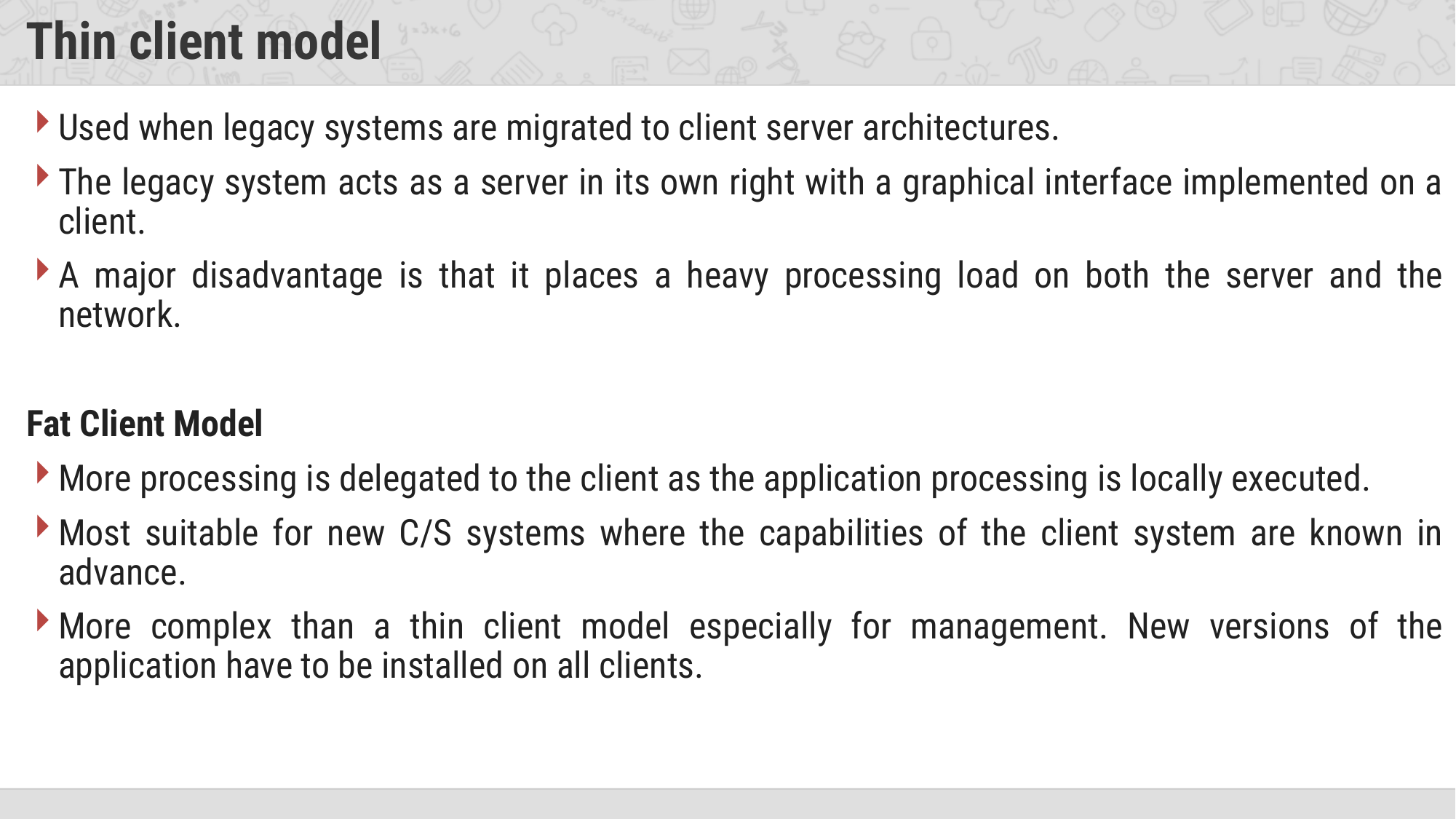

# Thin client model
Used when legacy systems are migrated to client server architectures.
The legacy system acts as a server in its own right with a graphical interface implemented on a client.
A major disadvantage is that it places a heavy processing load on both the server and the network.

Fat Client Model
More processing is delegated to the client as the application processing is locally executed.
Most suitable for new C/S systems where the capabilities of the client system are known in advance.
More complex than a thin client model especially for management. New versions of the application have to be installed on all clients.